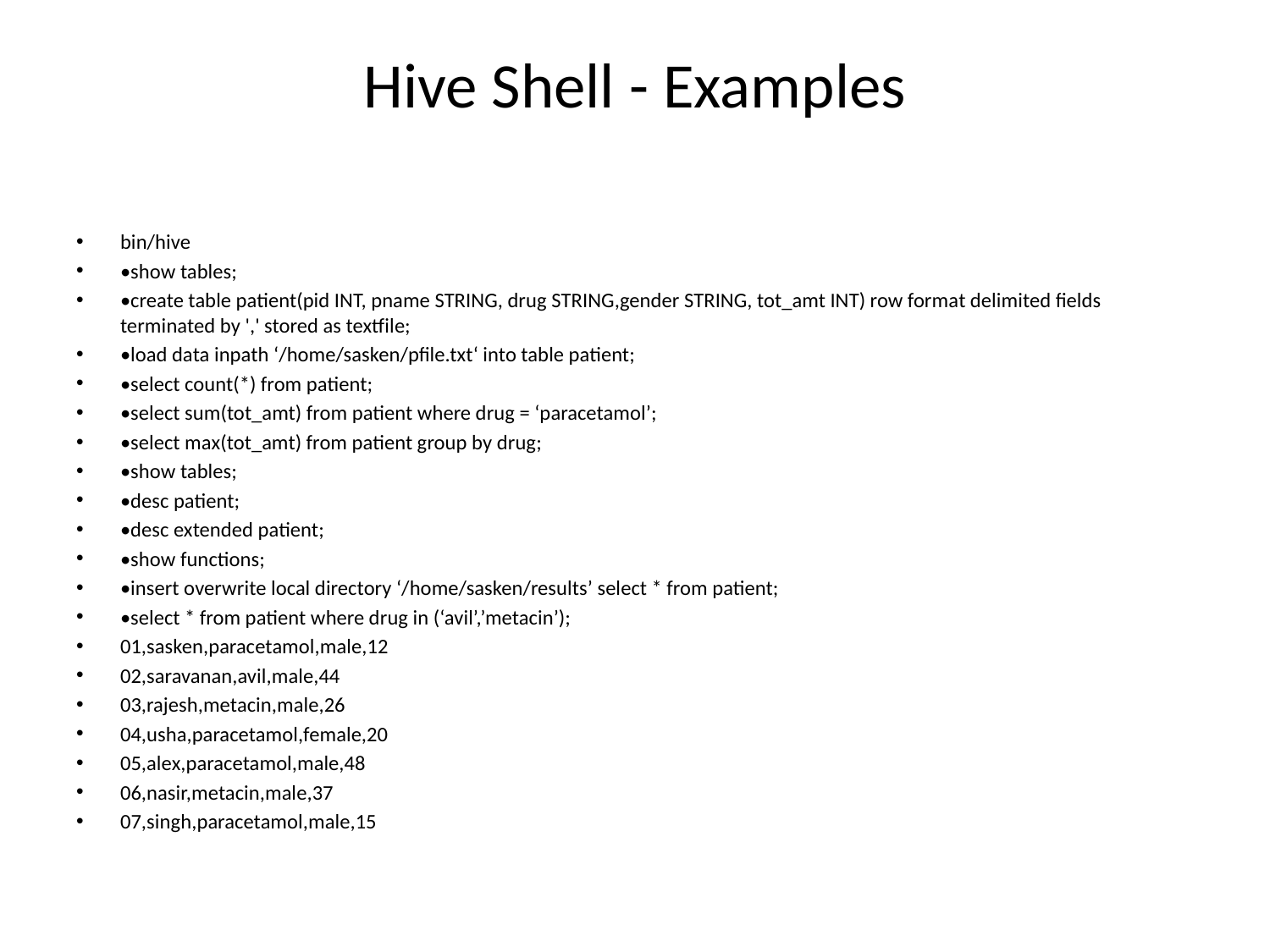

# Hive Shell - Examples
bin/hive
•show tables;
•create table patient(pid INT, pname STRING, drug STRING,gender STRING, tot_amt INT) row format delimited fields terminated by ',' stored as textfile;
•load data inpath ‘/home/sasken/pfile.txt‘ into table patient;
•select count(*) from patient;
•select sum(tot_amt) from patient where drug = ‘paracetamol’;
•select max(tot_amt) from patient group by drug;
•show tables;
•desc patient;
•desc extended patient;
•show functions;
•insert overwrite local directory ‘/home/sasken/results’ select * from patient;
•select * from patient where drug in (‘avil’,’metacin’);
01,sasken,paracetamol,male,12
02,saravanan,avil,male,44
03,rajesh,metacin,male,26
04,usha,paracetamol,female,20
05,alex,paracetamol,male,48
06,nasir,metacin,male,37
07,singh,paracetamol,male,15